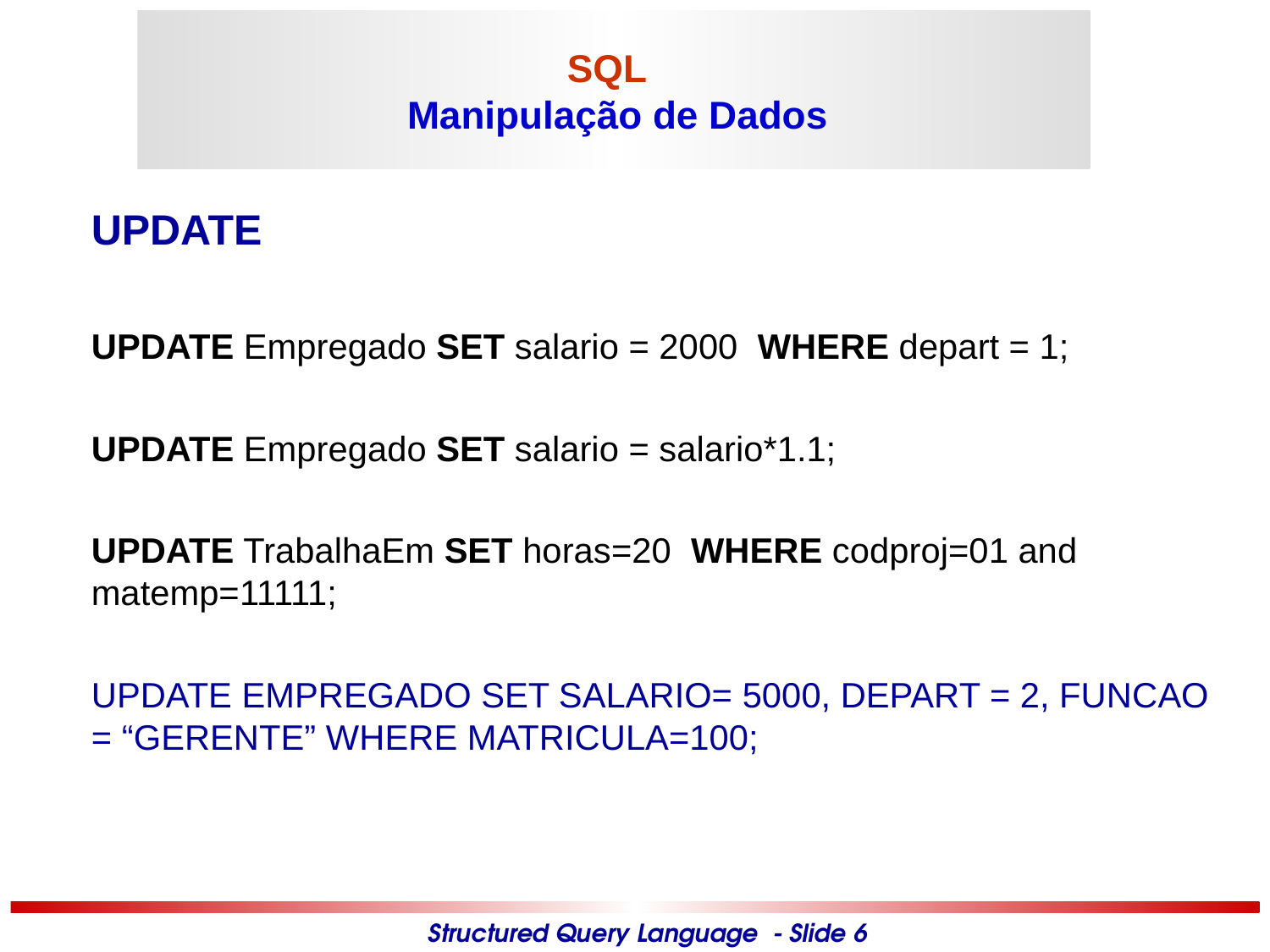

# SQL Manipulação de Dados
	UPDATE

	UPDATE Empregado SET salario = 2000  WHERE depart = 1;

	UPDATE Empregado SET salario = salario*1.1;

	UPDATE TrabalhaEm SET horas=20  WHERE codproj=01 and matemp=11111;

	UPDATE EMPREGADO SET SALARIO= 5000, DEPART = 2, FUNCAO = “GERENTE” WHERE MATRICULA=100;